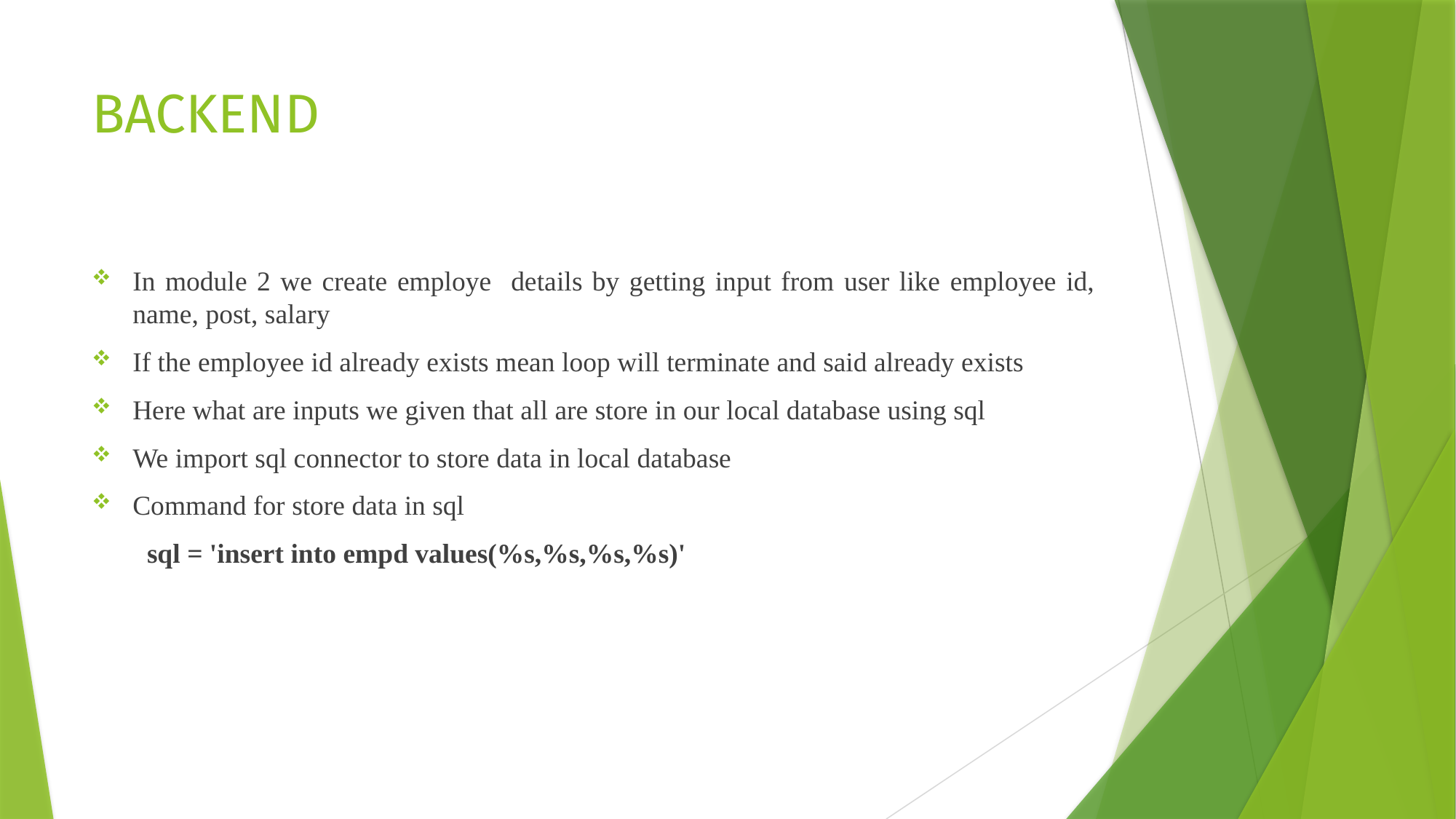

# BACKEND
In module 2 we create employe  details by getting input from user like employee id, name, post, salary
If the employee id already exists mean loop will terminate and said already exists
Here what are inputs we given that all are store in our local database using sql
We import sql connector to store data in local database
Command for store data in sql
        sql = 'insert into empd values(%s,%s,%s,%s)'